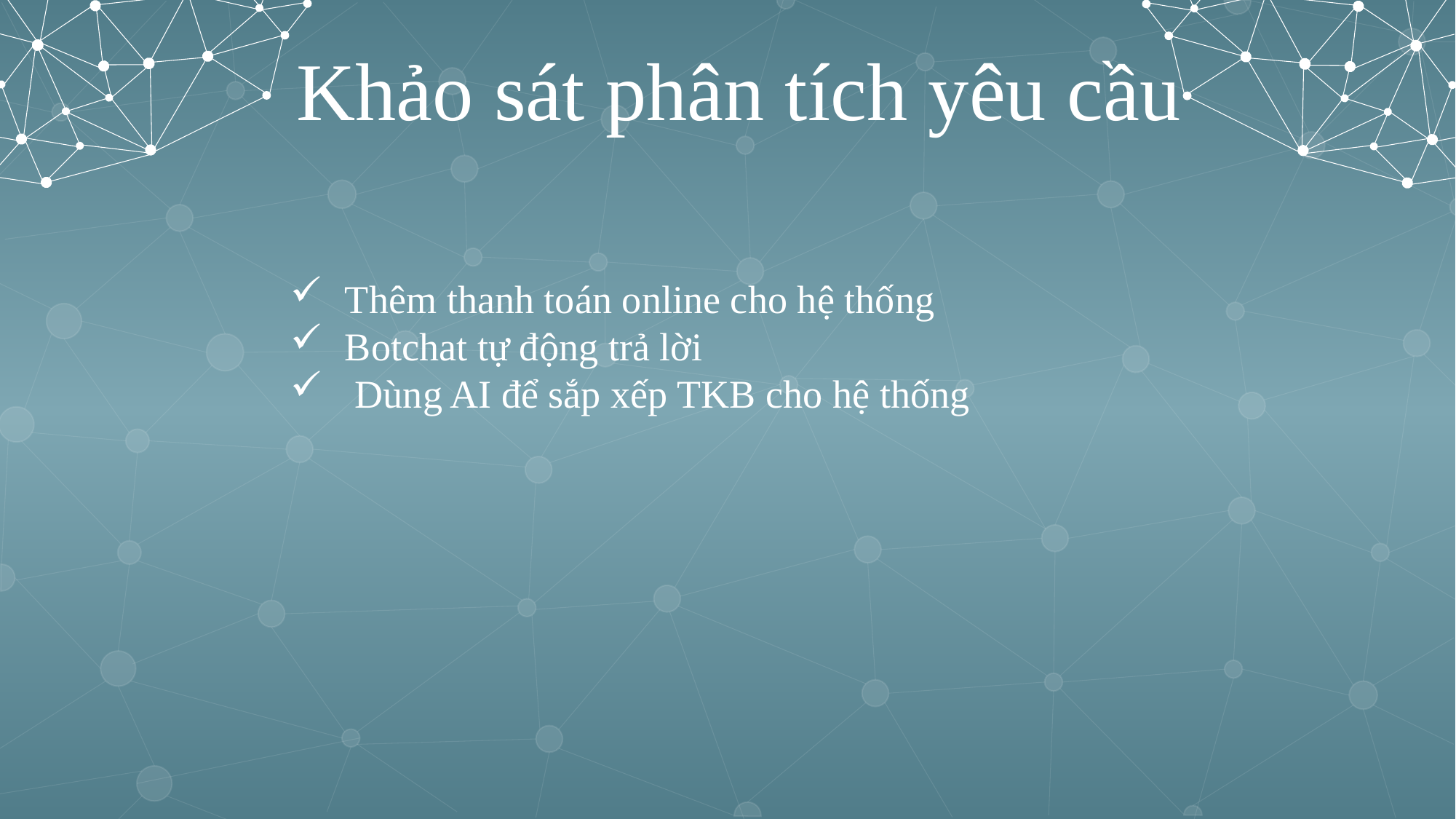

Khảo sát phân tích yêu cầu
Thêm thanh toán online cho hệ thống
Botchat tự động trả lời
 Dùng AI để sắp xếp TKB cho hệ thống